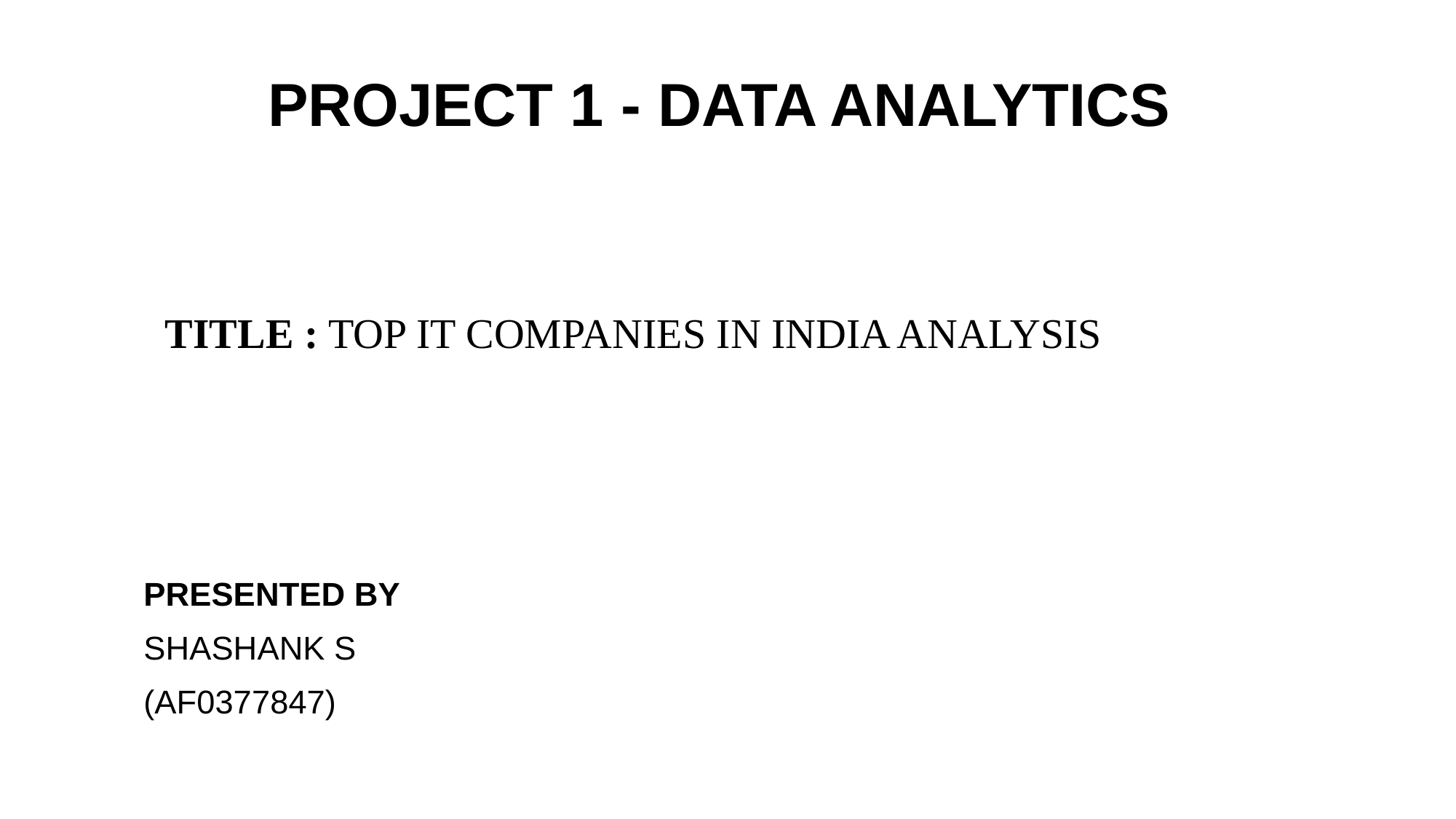

# Project 1 - Data Analytics

  Title : TOP IT COMPANIES IN INDIA ANALYSIS

Presented by
Shashank S
(AF0377847)